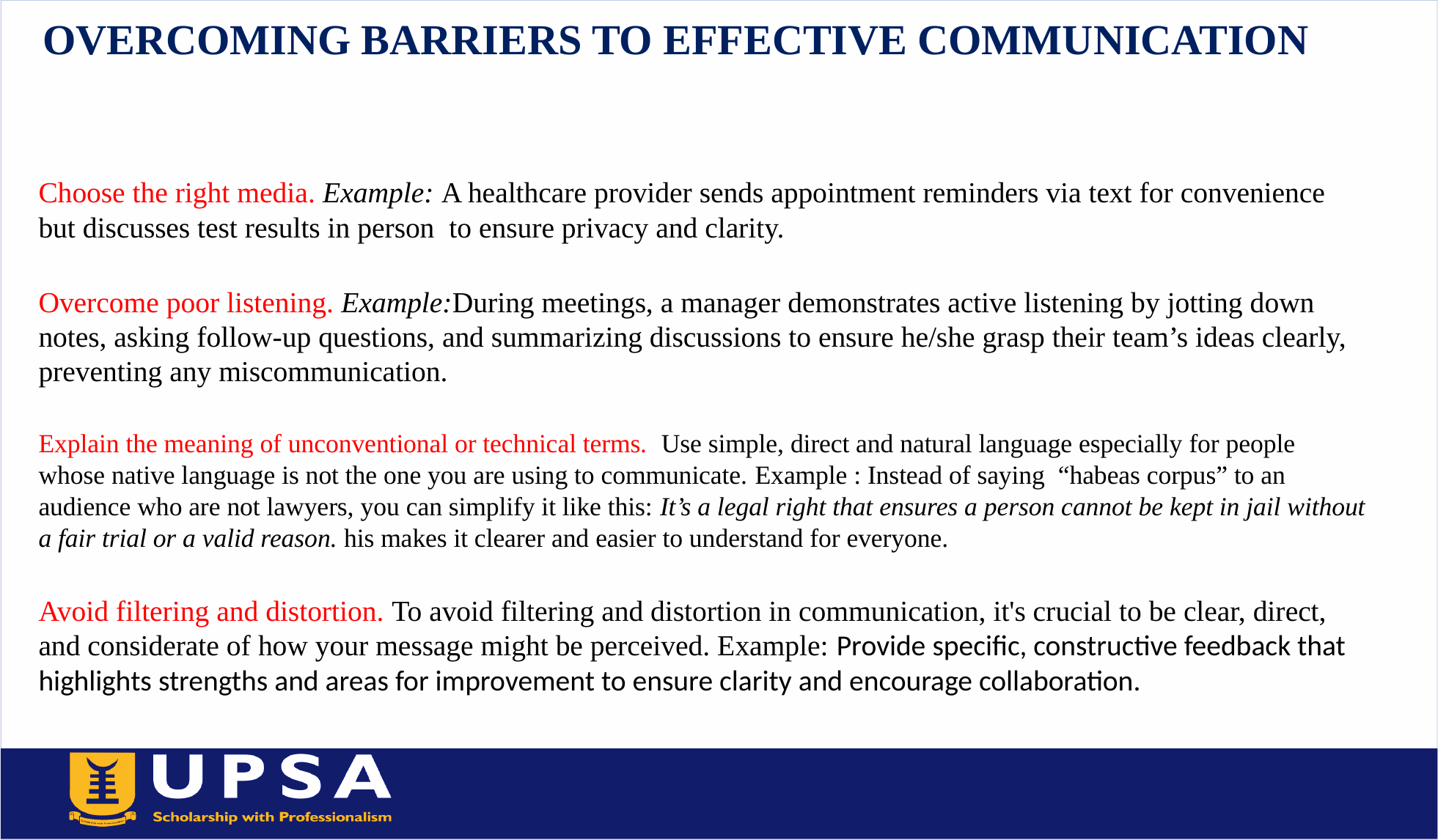

# OVERCOMING BARRIERS TO EFFECTIVE COMMUNICATION

Choose the right media. Example: A healthcare provider sends appointment reminders via text for convenience but discusses test results in person  to ensure privacy and clarity.

Overcome poor listening. Example:During meetings, a manager demonstrates active listening by jotting down notes, asking follow-up questions, and summarizing discussions to ensure he/she grasp their team’s ideas clearly, preventing any miscommunication.

Explain the meaning of unconventional or technical terms.  Use simple, direct and natural language especially for people whose native language is not the one you are using to communicate. Example : Instead of saying  “habeas corpus” to an audience who are not lawyers, you can simplify it like this: It’s a legal right that ensures a person cannot be kept in jail without a fair trial or a valid reason. his makes it clearer and easier to understand for everyone.

Avoid filtering and distortion. To avoid filtering and distortion in communication, it's crucial to be clear, direct, and considerate of how your message might be perceived. Example: Provide specific, constructive feedback that highlights strengths and areas for improvement to ensure clarity and encourage collaboration.